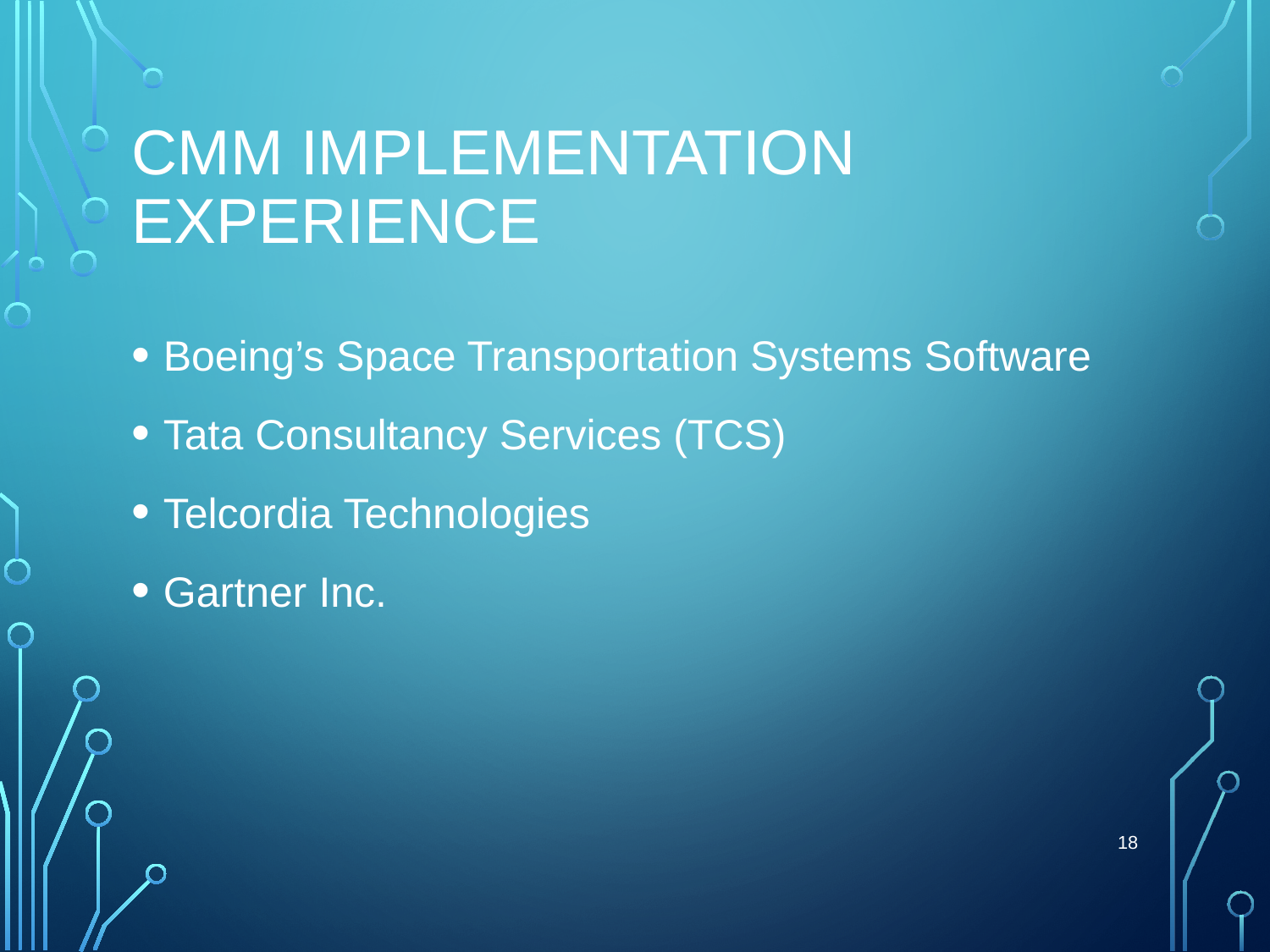

# CMM Implementation Experience
Boeing’s Space Transportation Systems Software
Tata Consultancy Services (TCS)
Telcordia Technologies
Gartner Inc.
18